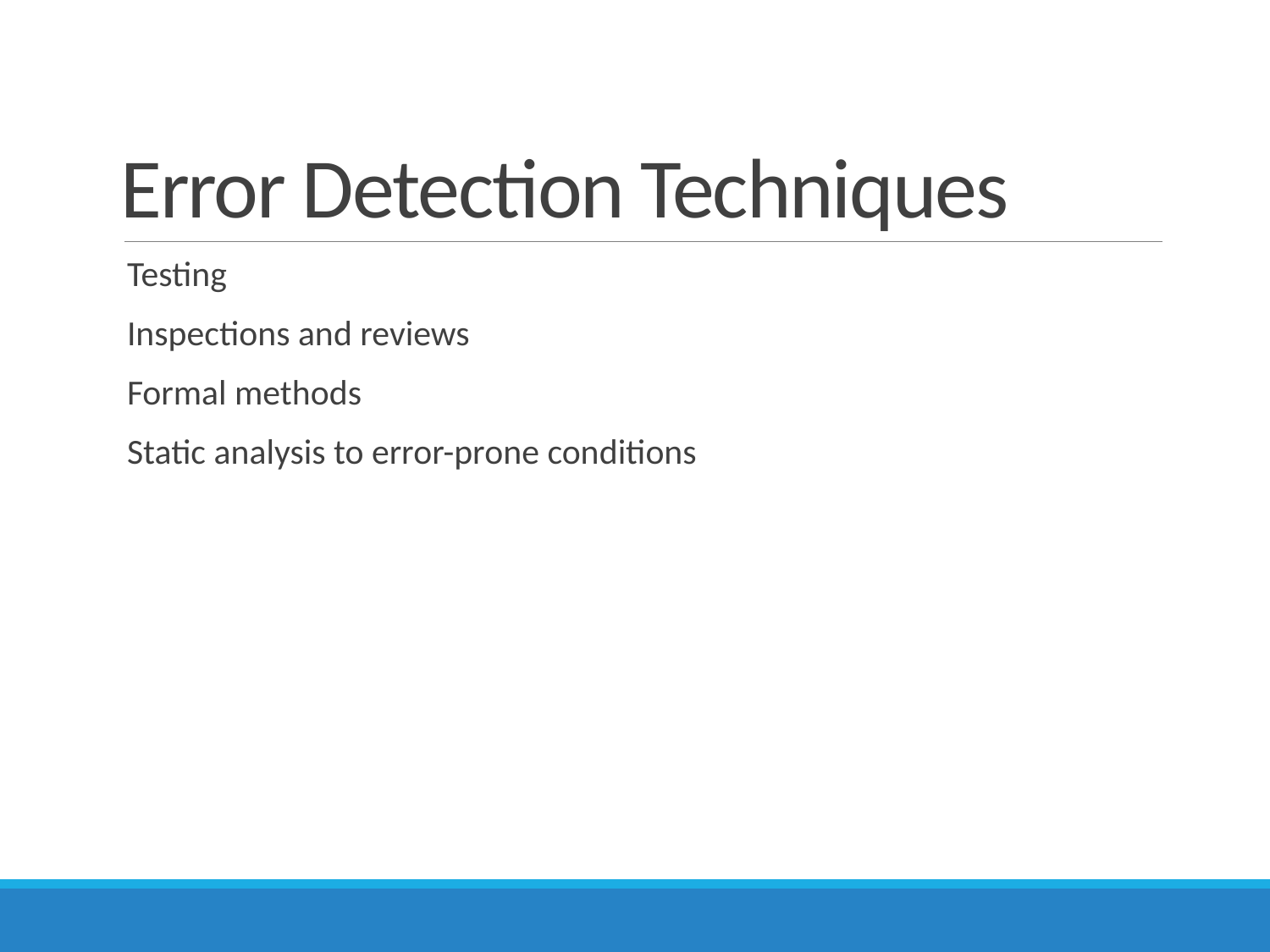

# Error Detection Techniques
Testing
Inspections and reviews
Formal methods
Static analysis to error-prone conditions